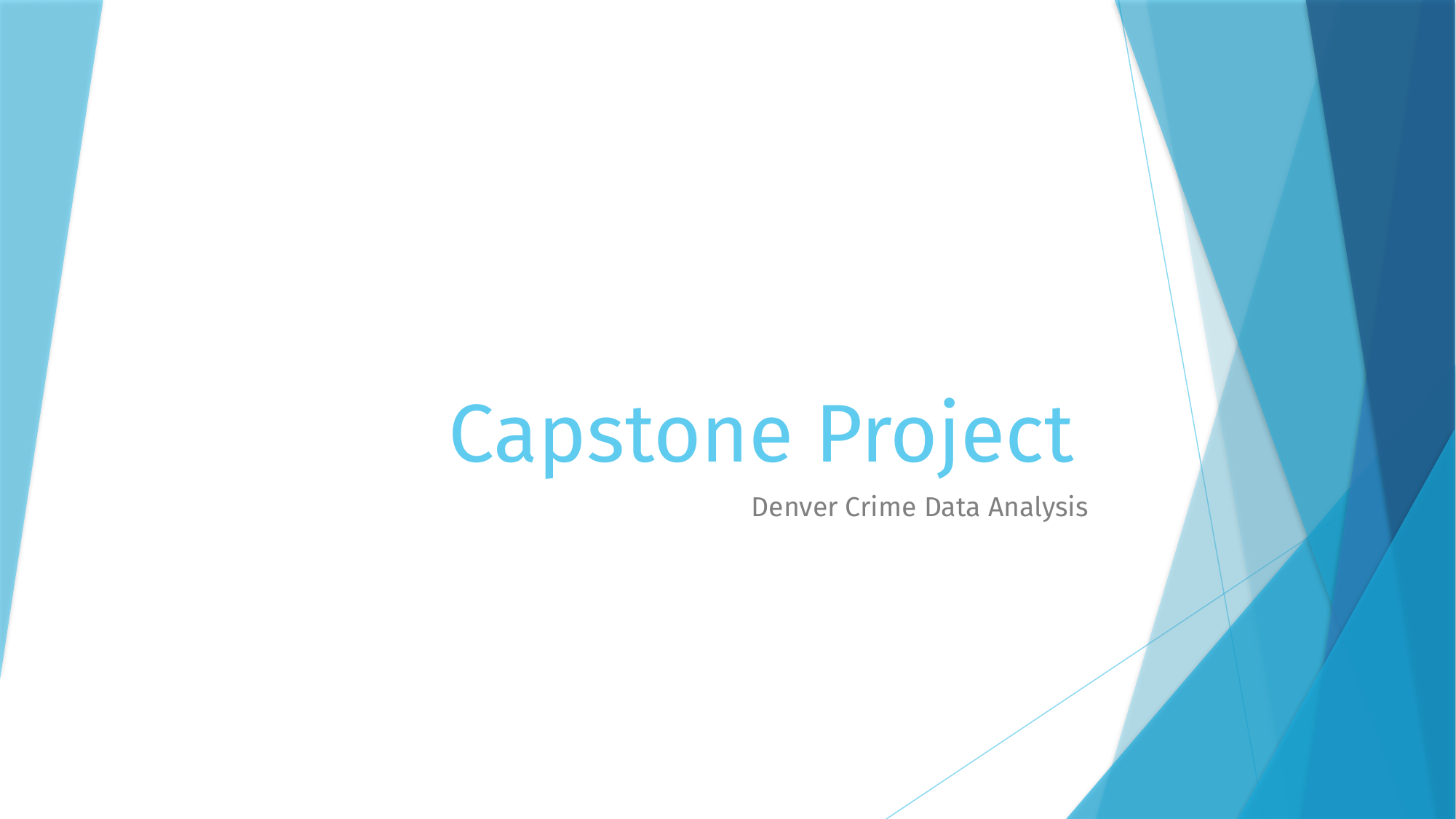

# Capstone Project
Denver Crime Data Analysis